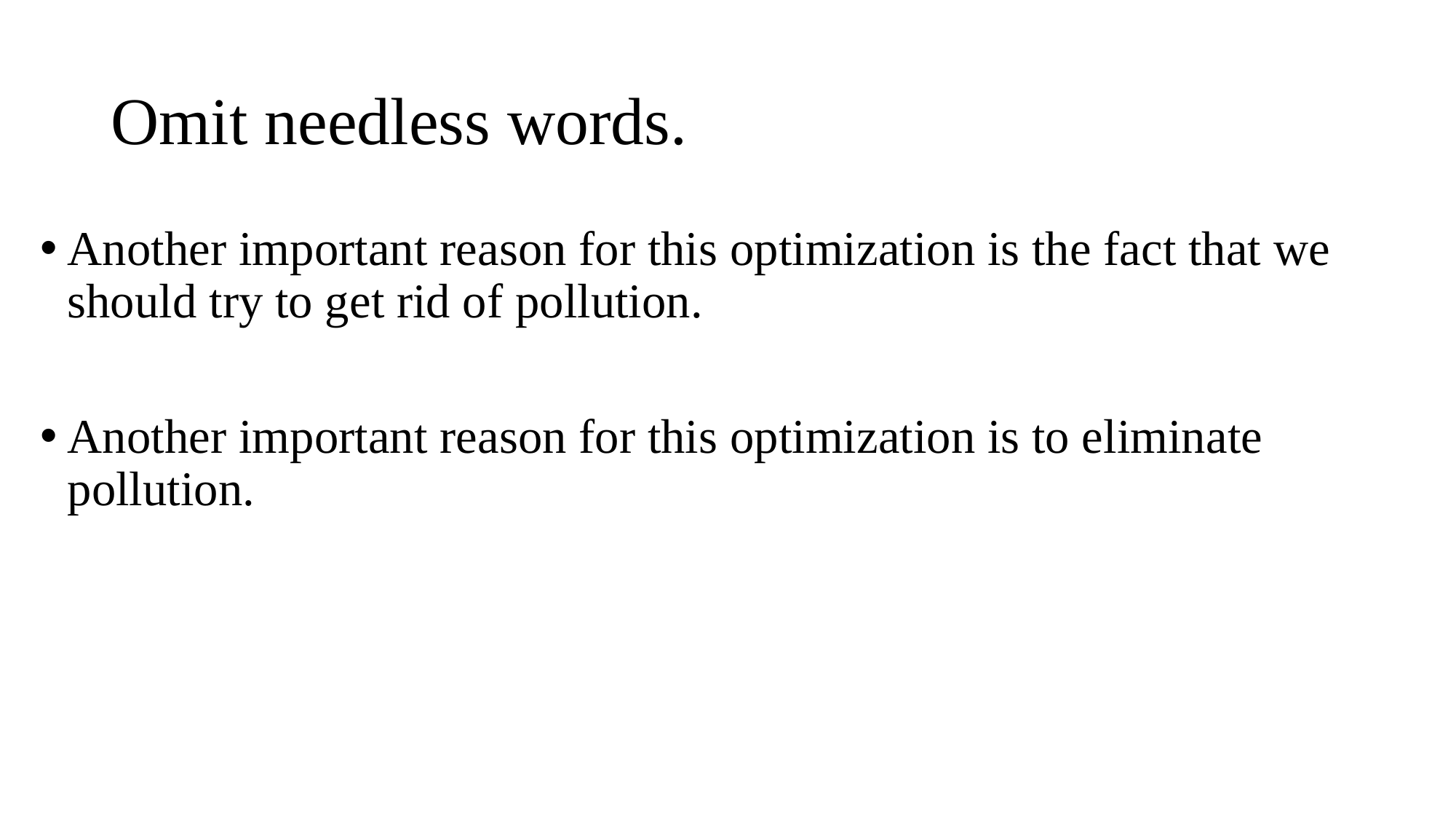

# Omit needless words.
Another important reason for this optimization is the fact that we should try to get rid of pollution.

Another important reason for this optimization is to eliminate pollution.